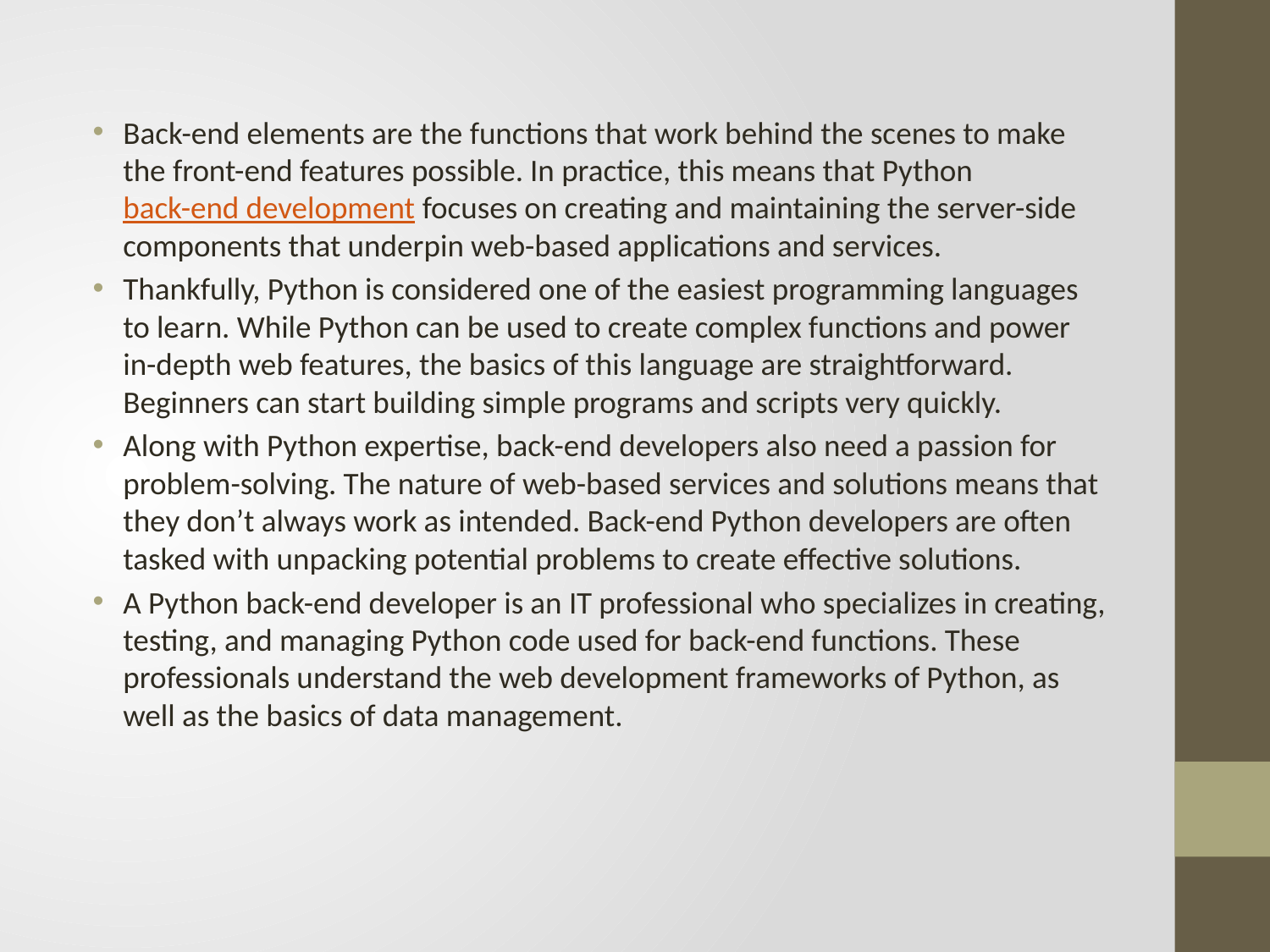

Back-end elements are the functions that work behind the scenes to make the front-end features possible. In practice, this means that Python back-end development focuses on creating and maintaining the server-side components that underpin web-based applications and services.
Thankfully, Python is considered one of the easiest programming languages to learn. While Python can be used to create complex functions and power in-depth web features, the basics of this language are straightforward. Beginners can start building simple programs and scripts very quickly.
Along with Python expertise, back-end developers also need a passion for problem-solving. The nature of web-based services and solutions means that they don’t always work as intended. Back-end Python developers are often tasked with unpacking potential problems to create effective solutions.
A Python back-end developer is an IT professional who specializes in creating, testing, and managing Python code used for back-end functions. These professionals understand the web development frameworks of Python, as well as the basics of data management.